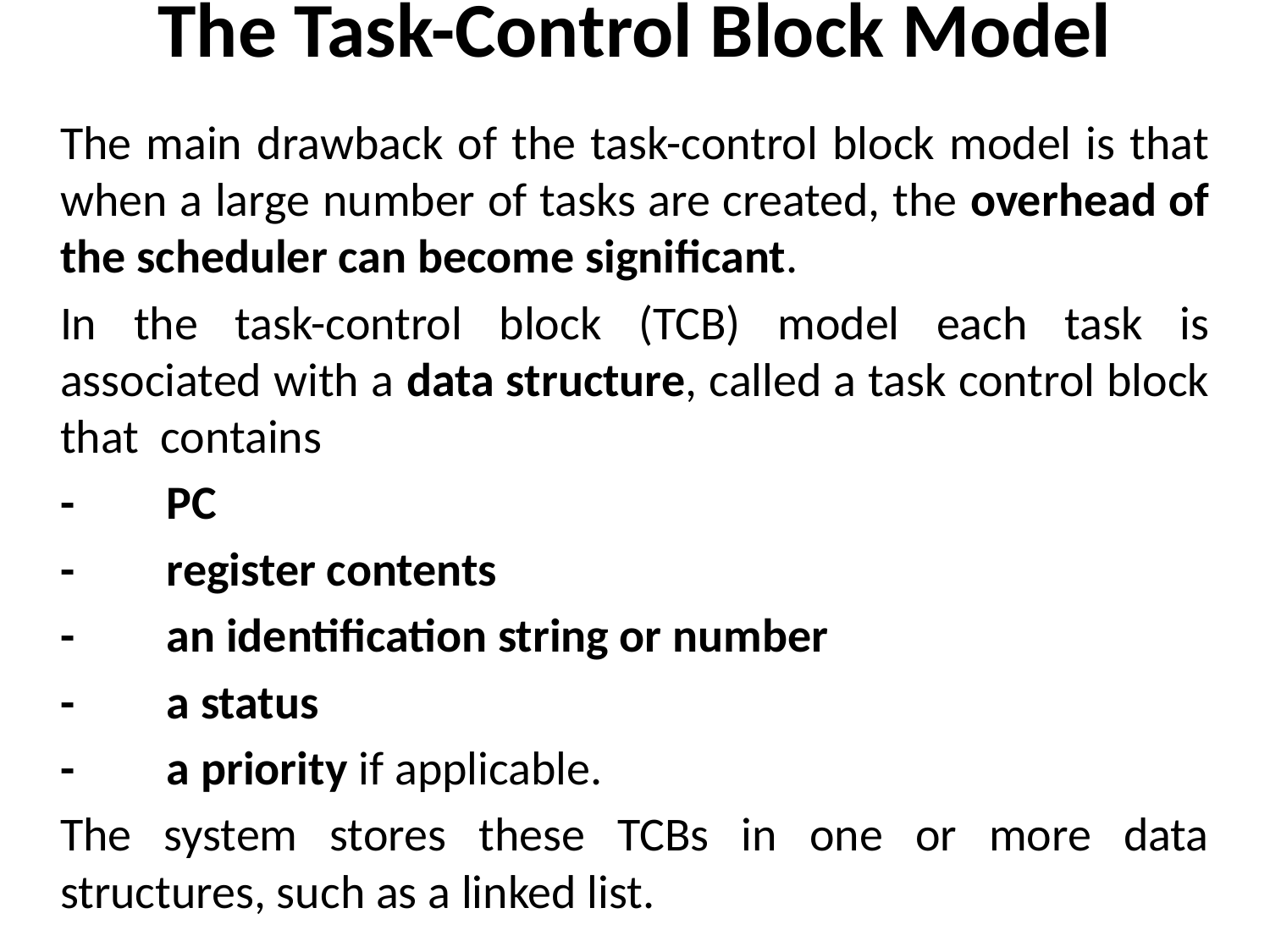

The Task-Control Block Model
The main drawback of the task-control block model is that when a large number of tasks are created, the overhead of the scheduler can become significant.
In the task-control block (TCB) model each task is associated with a data structure, called a task control block that  contains
-	PC
-	register contents
-	an identification string or number
-	a status
-	a priority if applicable.
The system stores these TCBs in one or more data structures, such as a linked list.